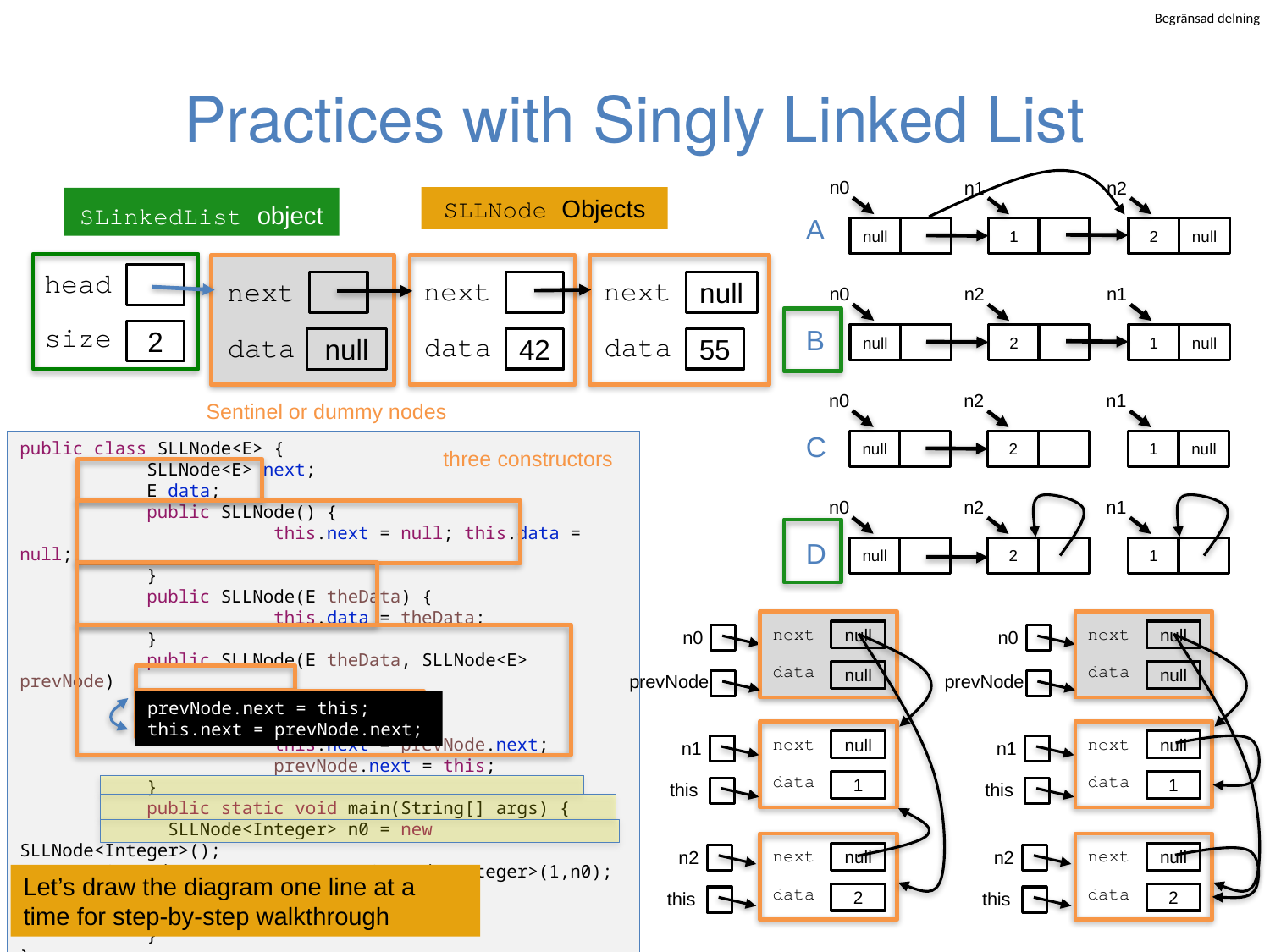

# Practices with Singly Linked List
n0
n1
n2

A
null

2

1
null
n0
n2
n1
B
null

1

2
null
n0
n2
n1
C
null

1

2
null
n0
n2
n1

D

1

2
null
SLLNode Objects
SLinkedList object

head

next
next
next

null

size
2
data
data
data
42
55
null
Sentinel or dummy nodes
public class SLLNode<E> {
	SLLNode<E> next;
	E data;
	public SLLNode() {
		this.next = null; this.data = null;
	}
	public SLLNode(E theData) {
		this.data = theData;
	}
	public SLLNode(E theData, SLLNode<E> prevNode)
	{
		this(theData);
    		this.next = prevNode.next;
    		prevNode.next = this;
	}
	public static void main(String[] args) {
	  SLLNode<Integer> n0 = new SLLNode<Integer>();
        SLLNode<Integer> n1= new SLLNode<Integer>(1,n0);
	  SLLNode<Integer> n2 = new SLLNode<Integer>(2,n0);
	}
}
three constructors

next
next
n0
n0
null
null

data
data
null
null
prevNode
prevNode

prevNode.next = this;
this.next = prevNode.next;

next
next
n1
n1
null
null

data
data
1
1
this
this

next
next
n2
n2
null
null

Let’s draw the diagram one line at a time for step-by-step walkthrough
data
data
this
this
2
2